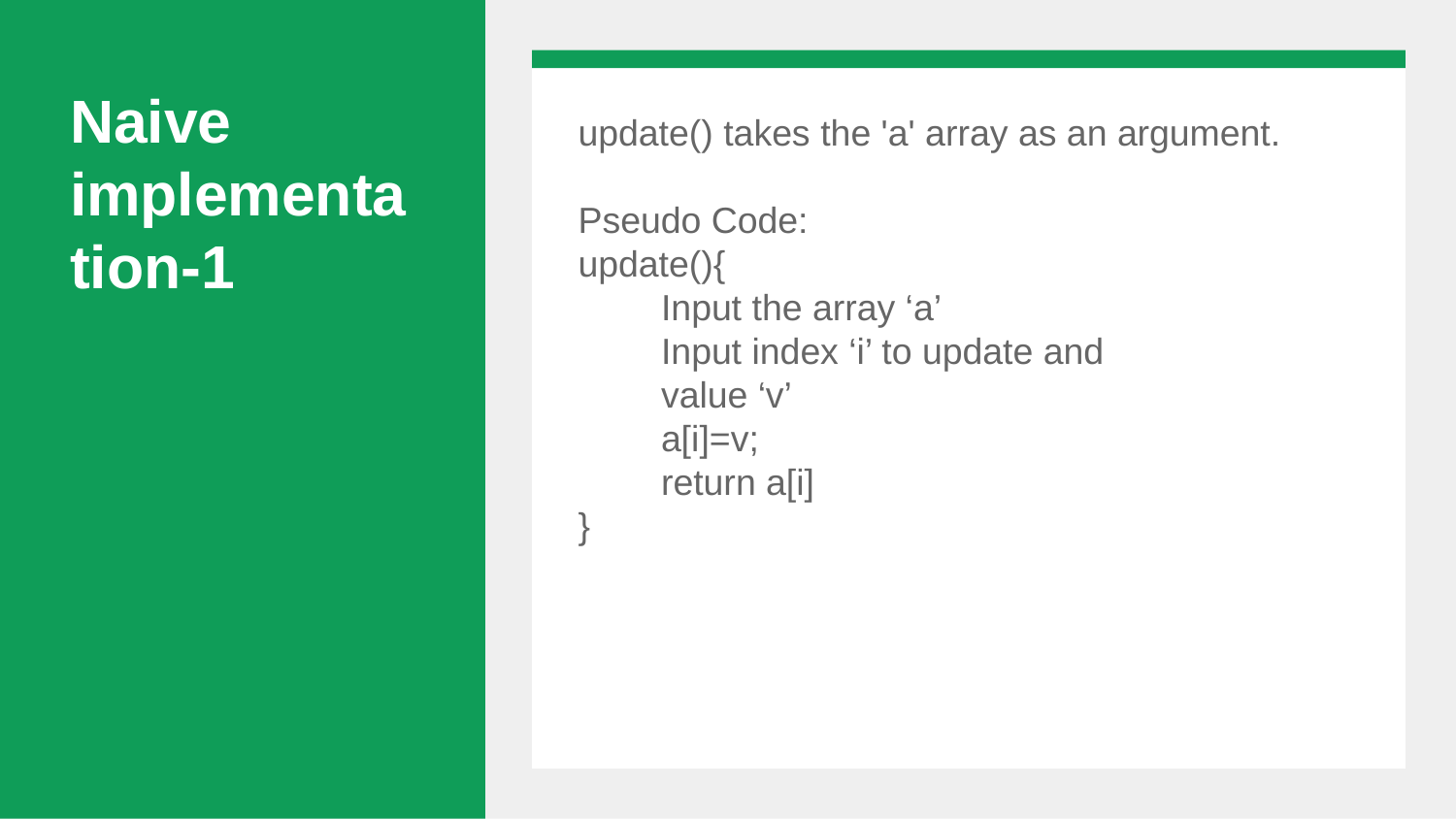

# Naive implementation-1
update() takes the 'a' array as an argument.

Pseudo Code:
update(){
 Input the array ‘a’
 Input index ‘i’ to update and
 value ‘v’
 a[i]=v;
 return a[i]
}